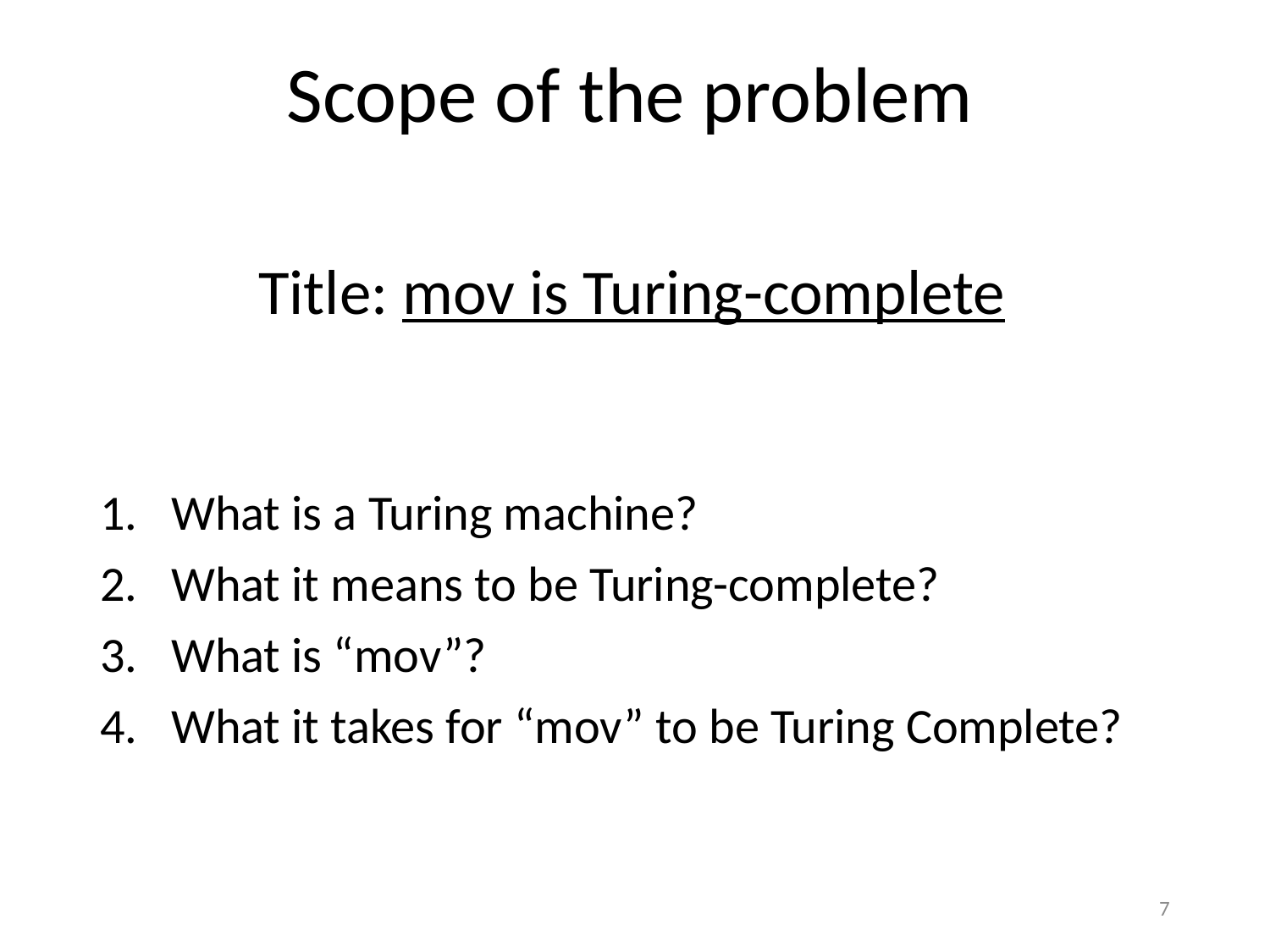

# Scope of the problem
           Title: mov is Turing-complete

What is a Turing machine?
What it means to be Turing-complete?
What is “mov”?
What it takes for “mov” to be Turing Complete?
7